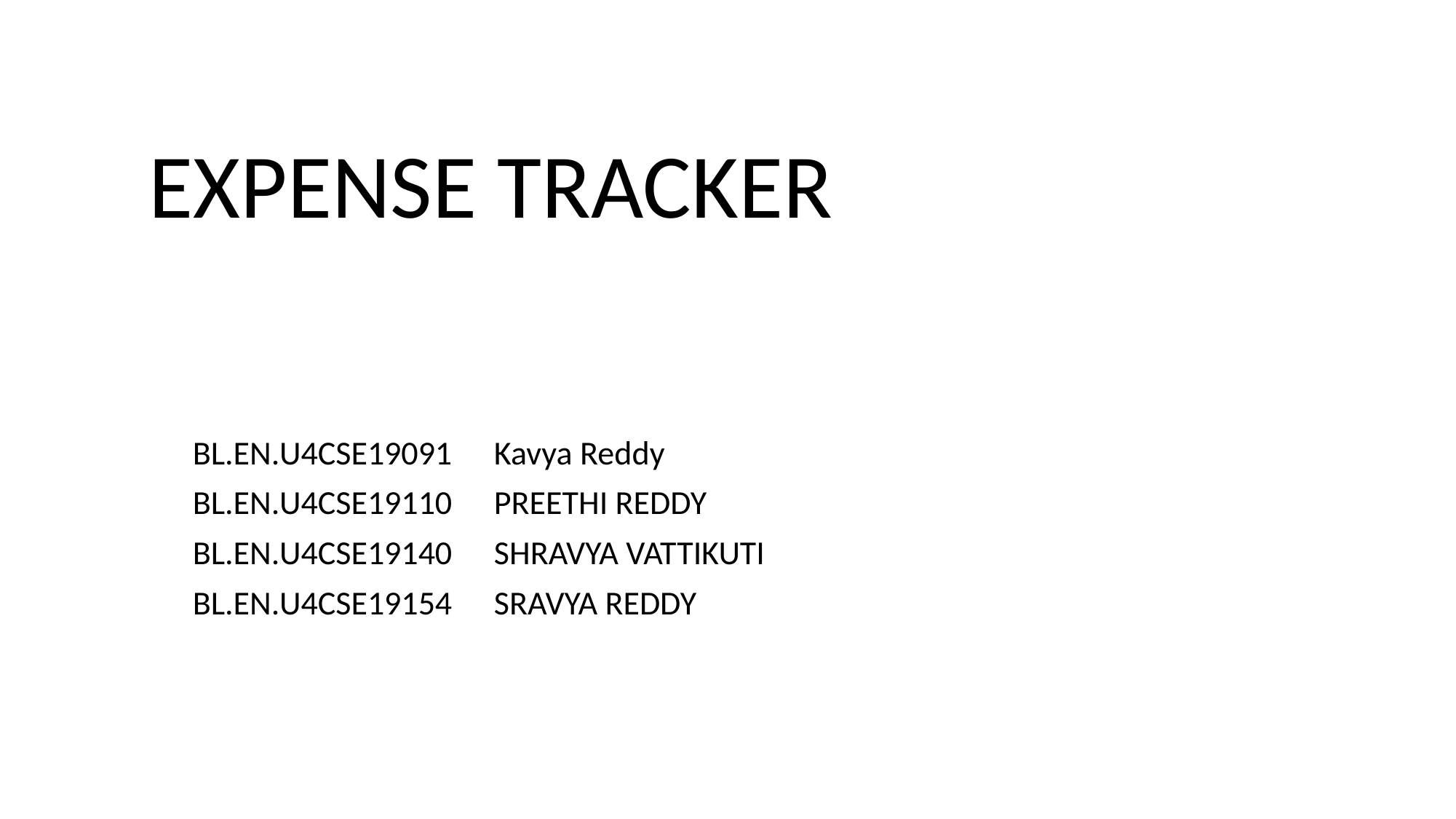

# EXPENSE TRACKER
BL.EN.U4CSE19091 	Kavya Reddy
BL.EN.U4CSE19110 	PREETHI REDDY
BL.EN.U4CSE19140 	SHRAVYA VATTIKUTI
BL.EN.U4CSE19154 	SRAVYA REDDY